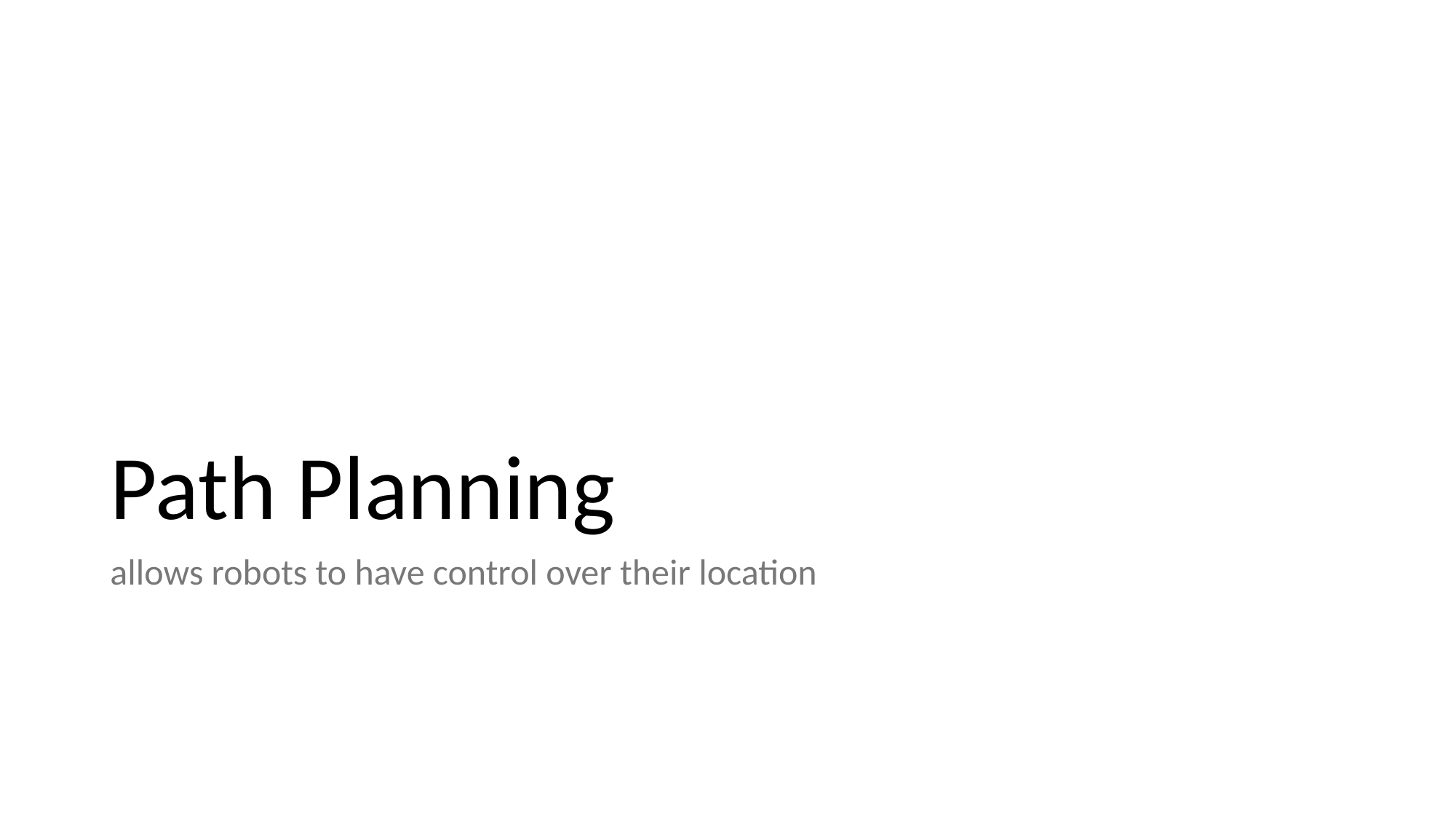

# Path Planning
allows robots to have control over their location